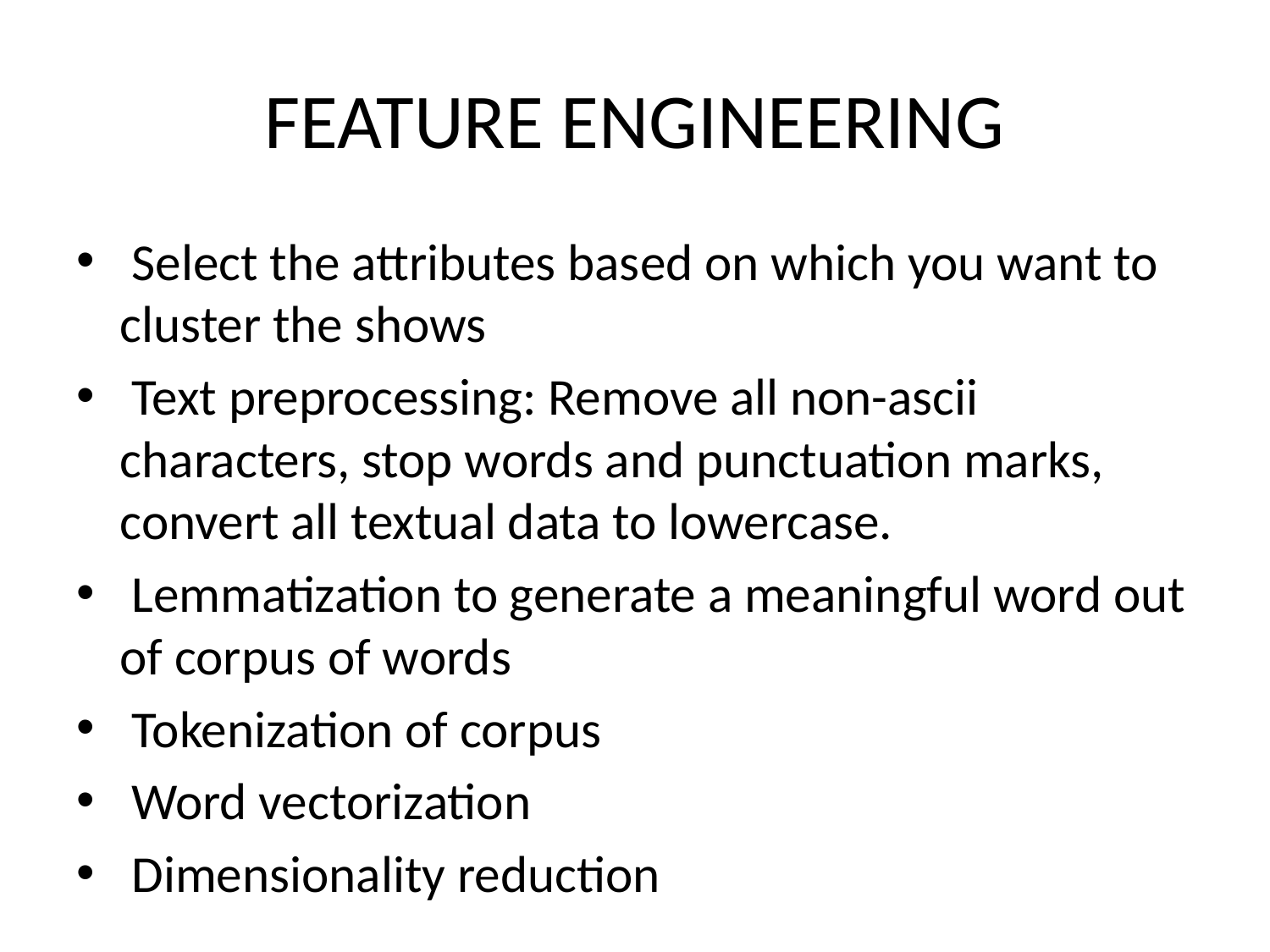

# FEATURE ENGINEERING
 Select the attributes based on which you want to cluster the shows
 Text preprocessing: Remove all non-ascii characters, stop words and punctuation marks, convert all textual data to lowercase.
 Lemmatization to generate a meaningful word out of corpus of words
 Tokenization of corpus
 Word vectorization
 Dimensionality reduction